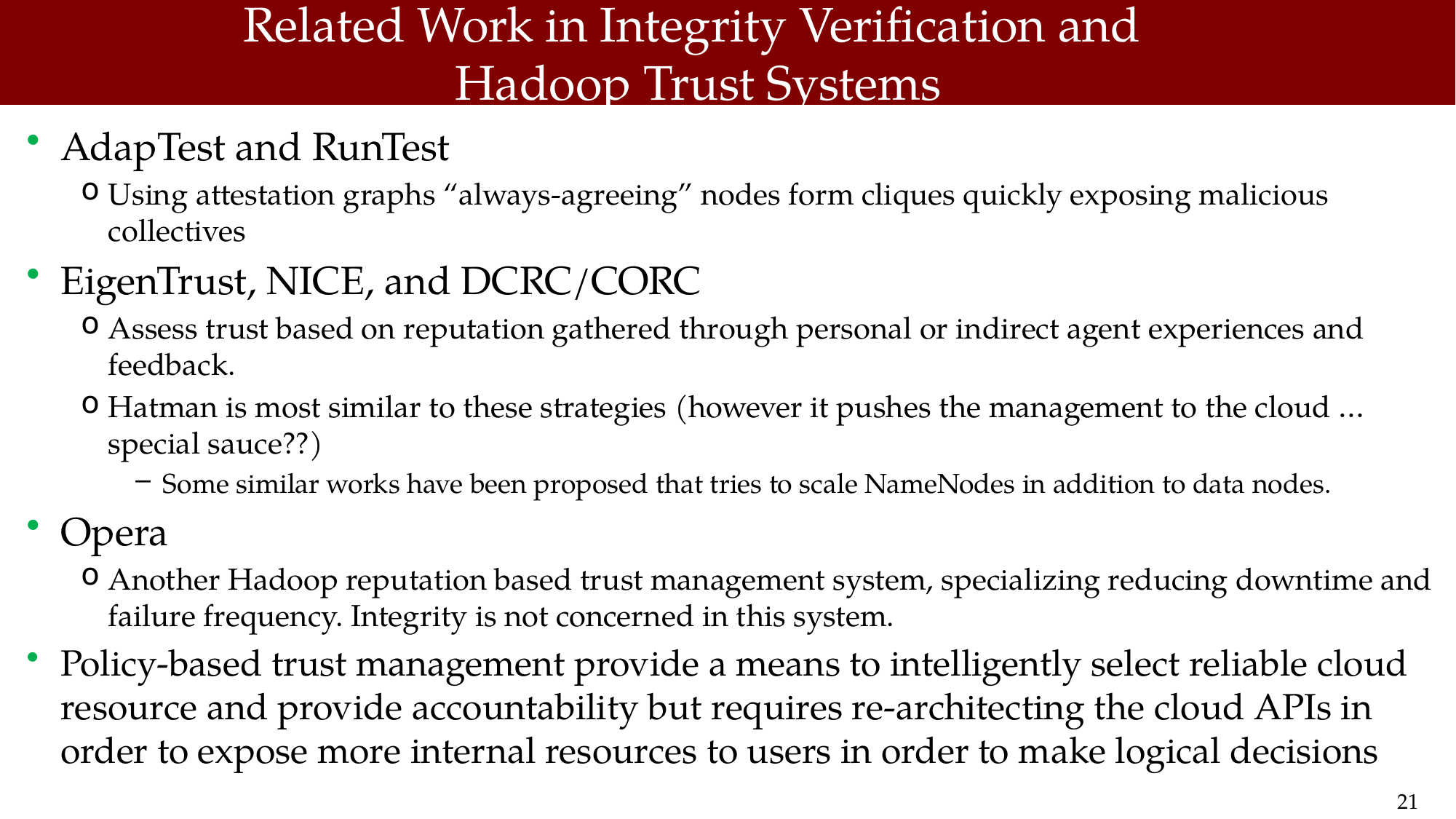

# Related Work in Integrity Verification and Hadoop Trust Systems
AdapTest and RunTest
Using attestation graphs “always-agreeing” nodes form cliques quickly exposing malicious collectives
EigenTrust, NICE, and DCRC/CORC
Assess trust based on reputation gathered through personal or indirect agent experiences and feedback.
Hatman is most similar to these strategies (however it pushes the management to the cloud … special sauce??)
Some similar works have been proposed that tries to scale NameNodes in addition to data nodes.
Opera
Another Hadoop reputation based trust management system, specializing reducing downtime and failure frequency. Integrity is not concerned in this system.
Policy-based trust management provide a means to intelligently select reliable cloud resource and provide accountability but requires re-architecting the cloud APIs in order to expose more internal resources to users in order to make logical decisions

21